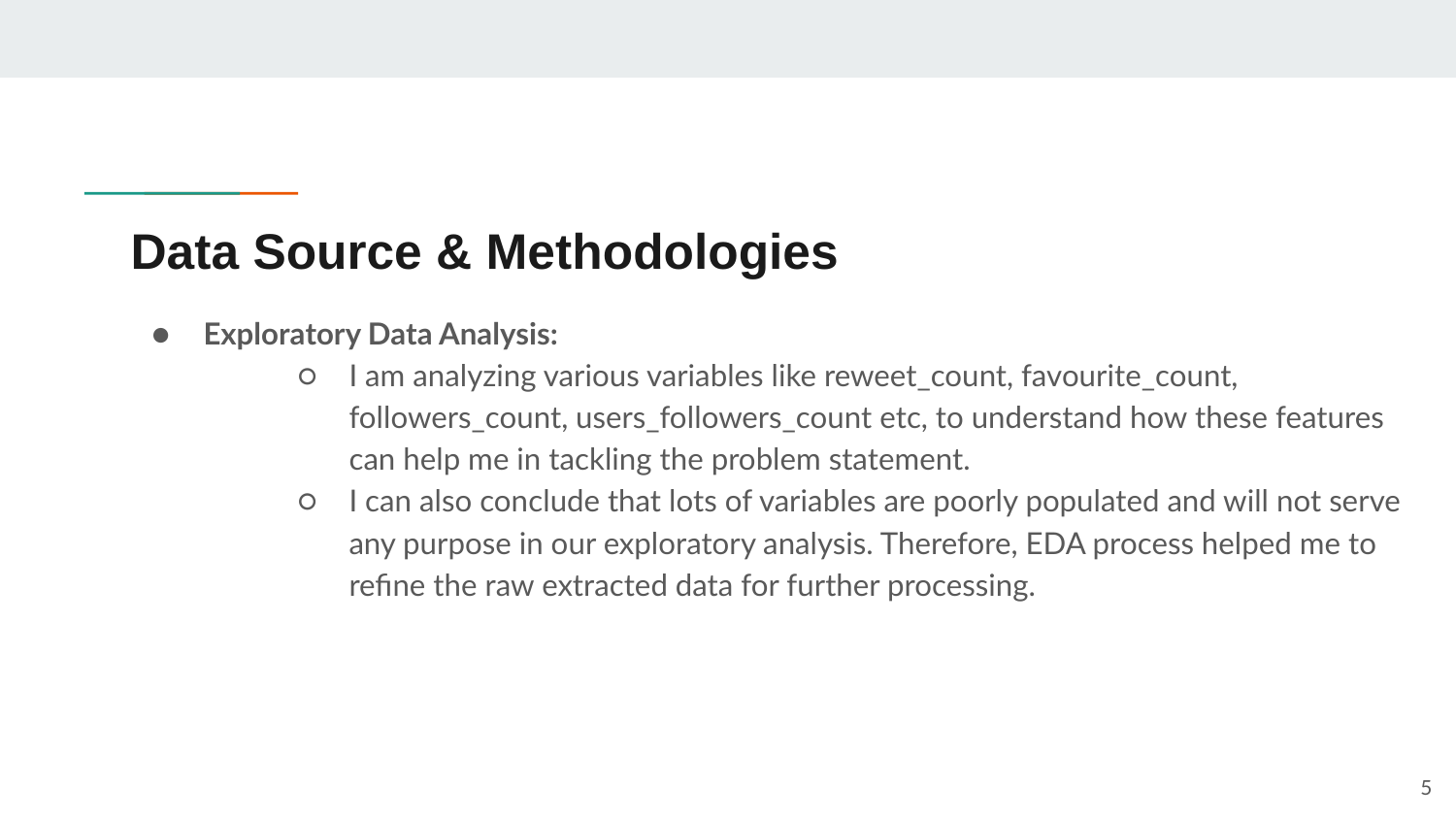

# Data Source & Methodologies
Exploratory Data Analysis:
I am analyzing various variables like reweet_count, favourite_count, followers_count, users_followers_count etc, to understand how these features can help me in tackling the problem statement.
I can also conclude that lots of variables are poorly populated and will not serve any purpose in our exploratory analysis. Therefore, EDA process helped me to refine the raw extracted data for further processing.
5